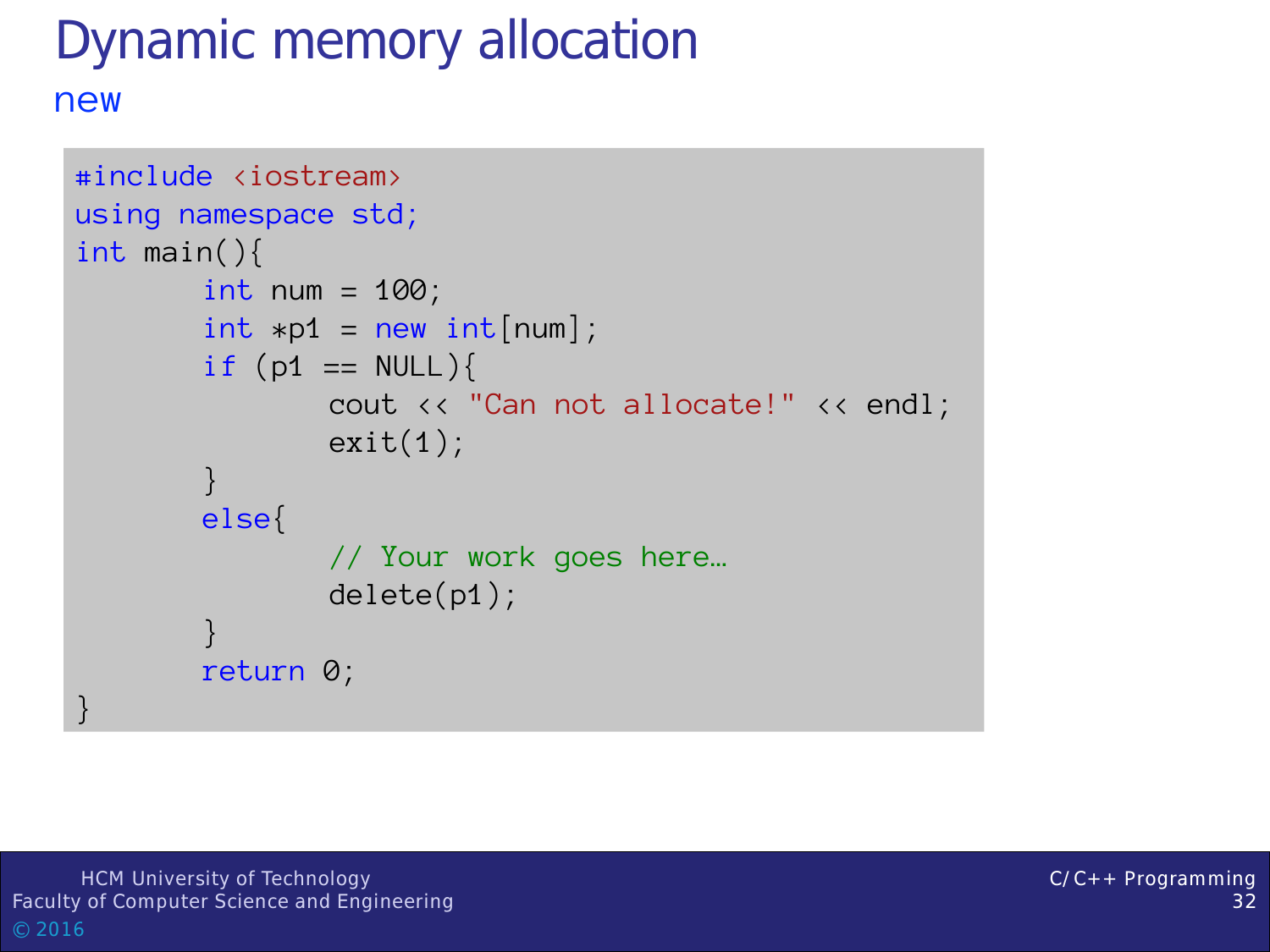

# Dynamic memory allocation new
#include <iostream>
using namespace std;
int main(){
	int num = 100;
	int *p1 = new int[num];
	if (p1 == NULL){
		cout << "Can not allocate!" << endl;
		exit(1);
	}
	else{
		// Your work goes here…
		delete(p1);
	}
	return 0;
}